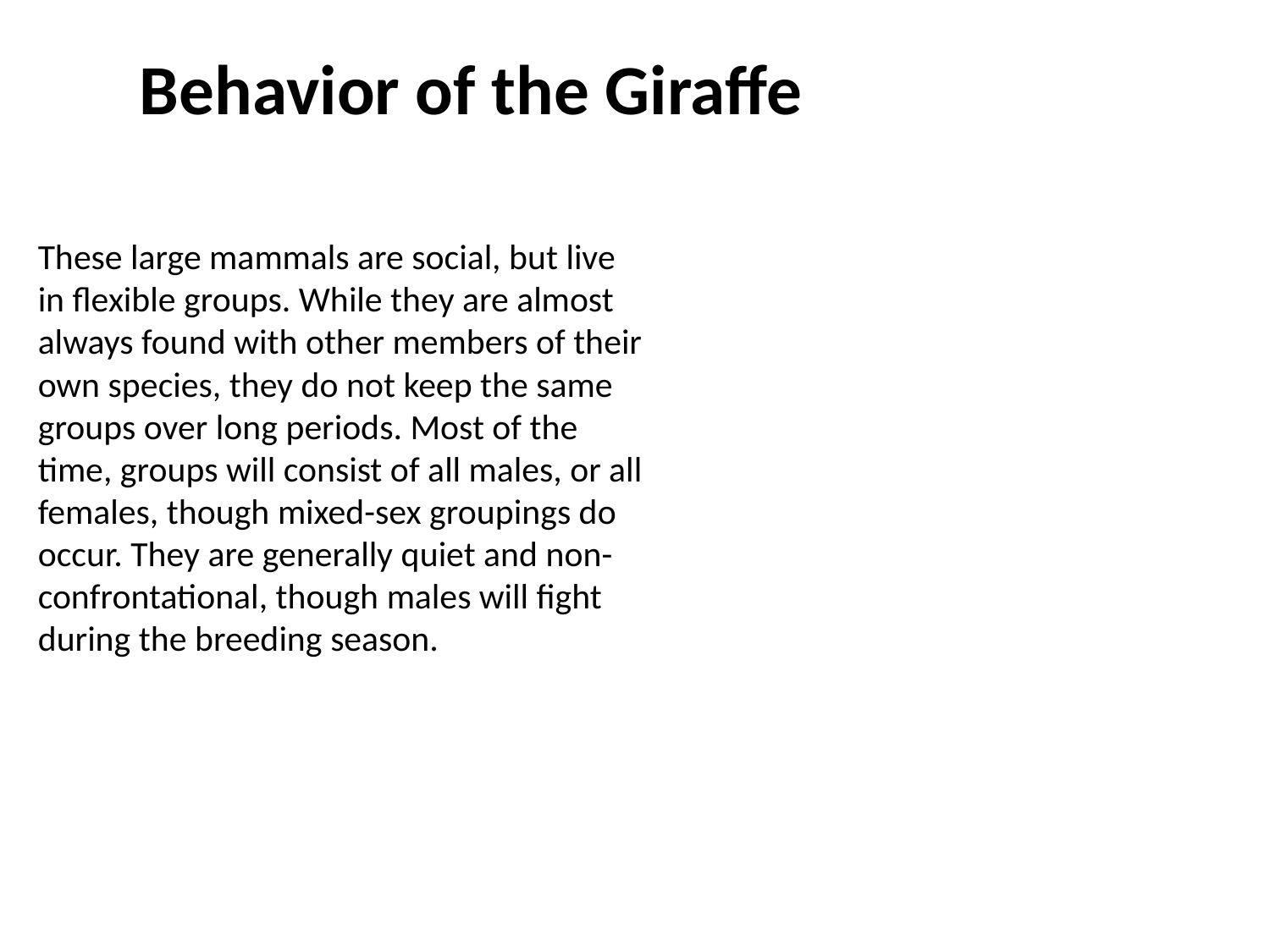

Behavior of the Giraffe

These large mammals are social, but live in flexible groups. While they are almost always found with other members of their own species, they do not keep the same groups over long periods. Most of the time, groups will consist of all males, or all females, though mixed-sex groupings do occur. They are generally quiet and non-confrontational, though males will fight during the breeding season.